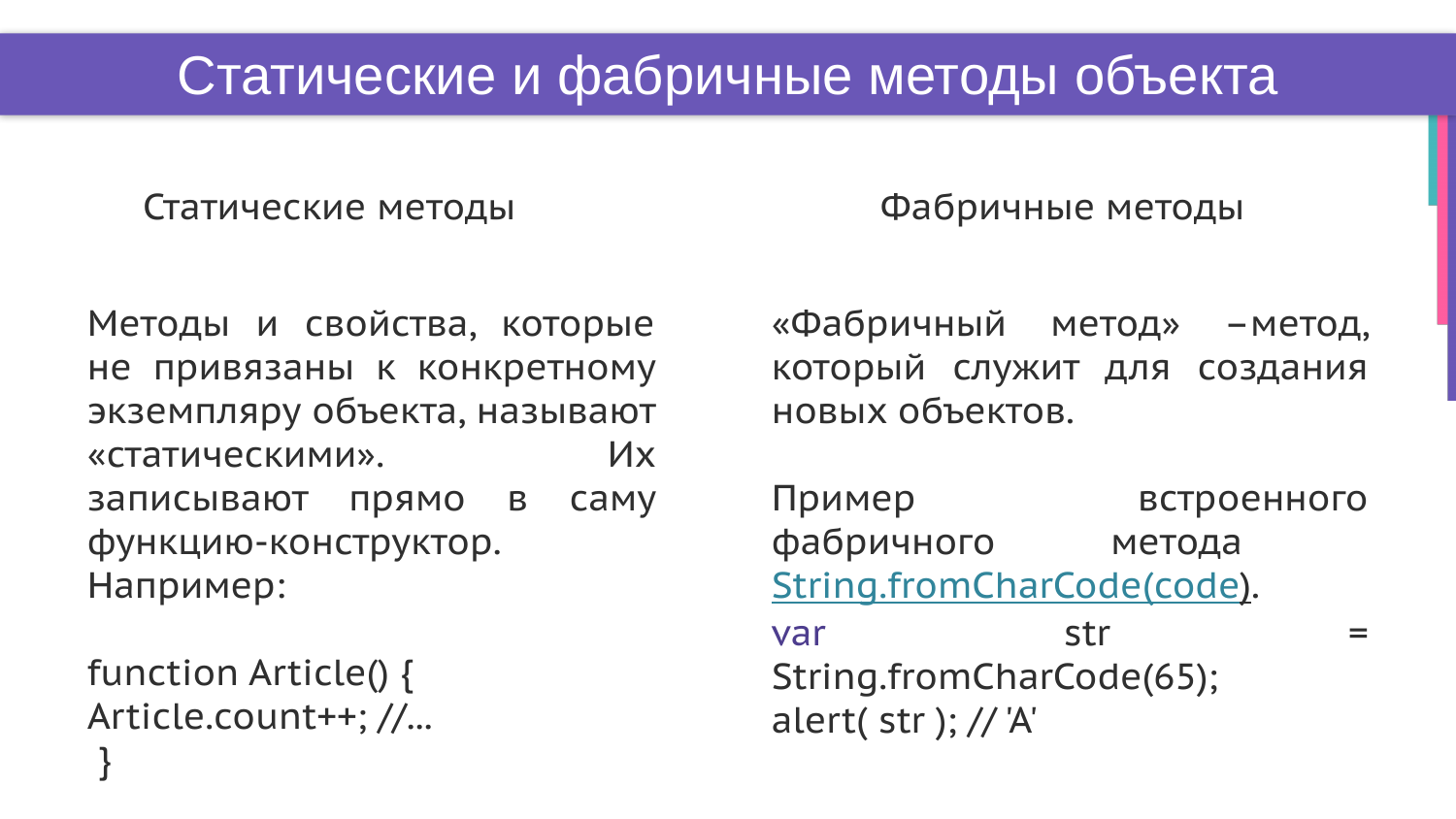

# Статические и фабричные методы объекта
Статические методы
Фабричные методы
Методы и свойства, которые не привязаны к конкретному экземпляру объекта, называют «статическими». Их записывают прямо в саму функцию-конструктор. Например:

function Article() {
Article.count++; //...
 }
«Фабричный метод» –метод, который служит для создания новых объектов.

Пример встроенного фабричного метода  String.fromCharCode(code).
var str = String.fromCharCode(65); alert( str ); // 'A'